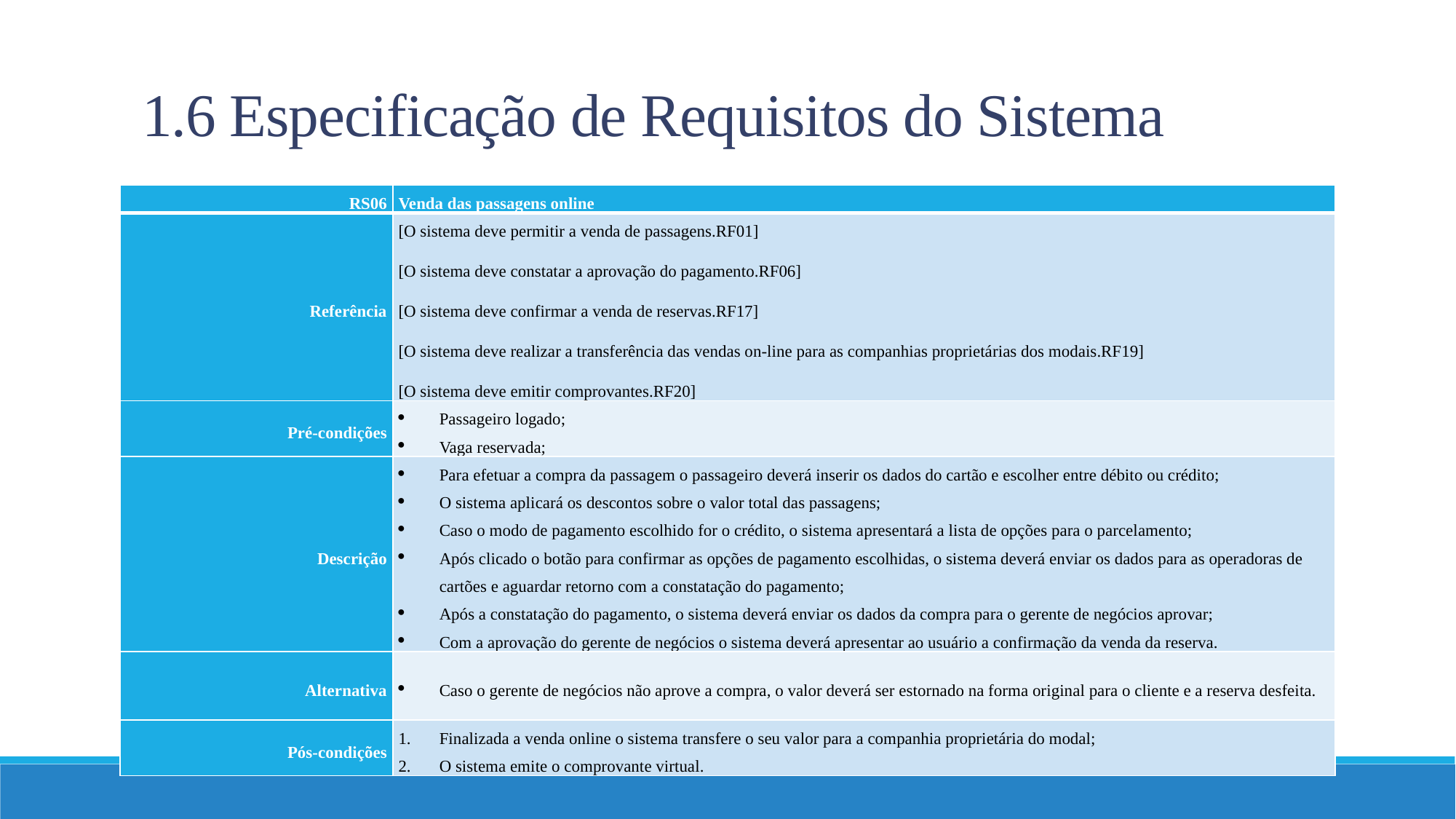

# 1.6 Especificação de Requisitos do Sistema
| RS06 | Venda das passagens online |
| --- | --- |
| Referência | [O sistema deve permitir a venda de passagens.RF01] [O sistema deve constatar a aprovação do pagamento.RF06] [O sistema deve confirmar a venda de reservas.RF17] [O sistema deve realizar a transferência das vendas on-line para as companhias proprietárias dos modais.RF19] [O sistema deve emitir comprovantes.RF20] |
| Pré-condições | Passageiro logado; Vaga reservada; |
| Descrição | Para efetuar a compra da passagem o passageiro deverá inserir os dados do cartão e escolher entre débito ou crédito; O sistema aplicará os descontos sobre o valor total das passagens; Caso o modo de pagamento escolhido for o crédito, o sistema apresentará a lista de opções para o parcelamento; Após clicado o botão para confirmar as opções de pagamento escolhidas, o sistema deverá enviar os dados para as operadoras de cartões e aguardar retorno com a constatação do pagamento; Após a constatação do pagamento, o sistema deverá enviar os dados da compra para o gerente de negócios aprovar; Com a aprovação do gerente de negócios o sistema deverá apresentar ao usuário a confirmação da venda da reserva. |
| Alternativa | Caso o gerente de negócios não aprove a compra, o valor deverá ser estornado na forma original para o cliente e a reserva desfeita. |
| Pós-condições | Finalizada a venda online o sistema transfere o seu valor para a companhia proprietária do modal; O sistema emite o comprovante virtual. |